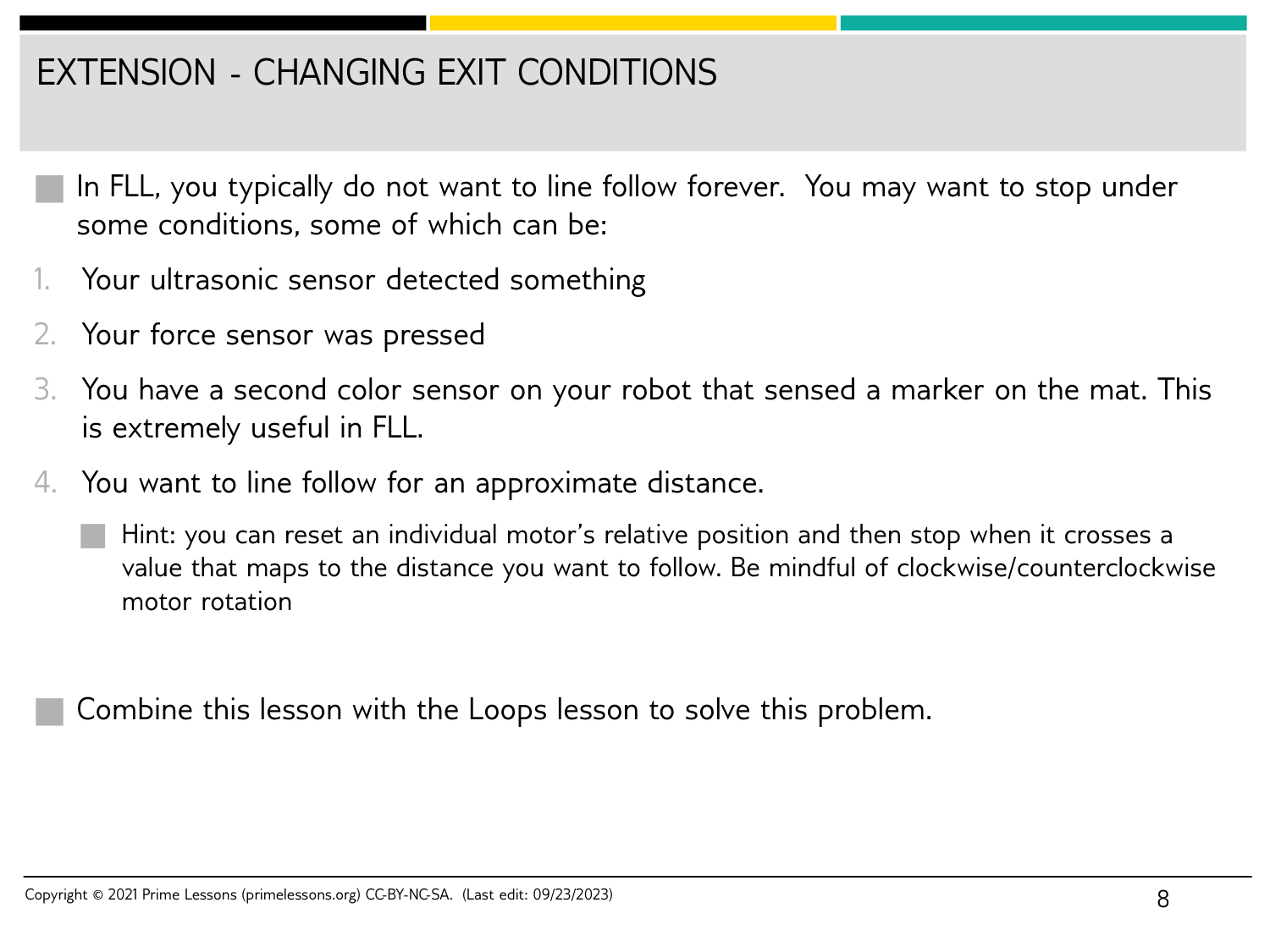

# EXTENSION - CHANGING EXIT CONDITIONS
In FLL, you typically do not want to line follow forever.  You may want to stop under some conditions, some of which can be:
Your ultrasonic sensor detected something
Your force sensor was pressed
You have a second color sensor on your robot that sensed a marker on the mat. This is extremely useful in FLL.
You want to line follow for an approximate distance.
Hint: you can reset an individual motor’s relative position and then stop when it crosses a value that maps to the distance you want to follow. Be mindful of clockwise/counterclockwise motor rotation

Combine this lesson with the Loops lesson to solve this problem.
8
Copyright © 2021 Prime Lessons (primelessons.org) CC-BY-NC-SA.  (Last edit: 09/23/2023)